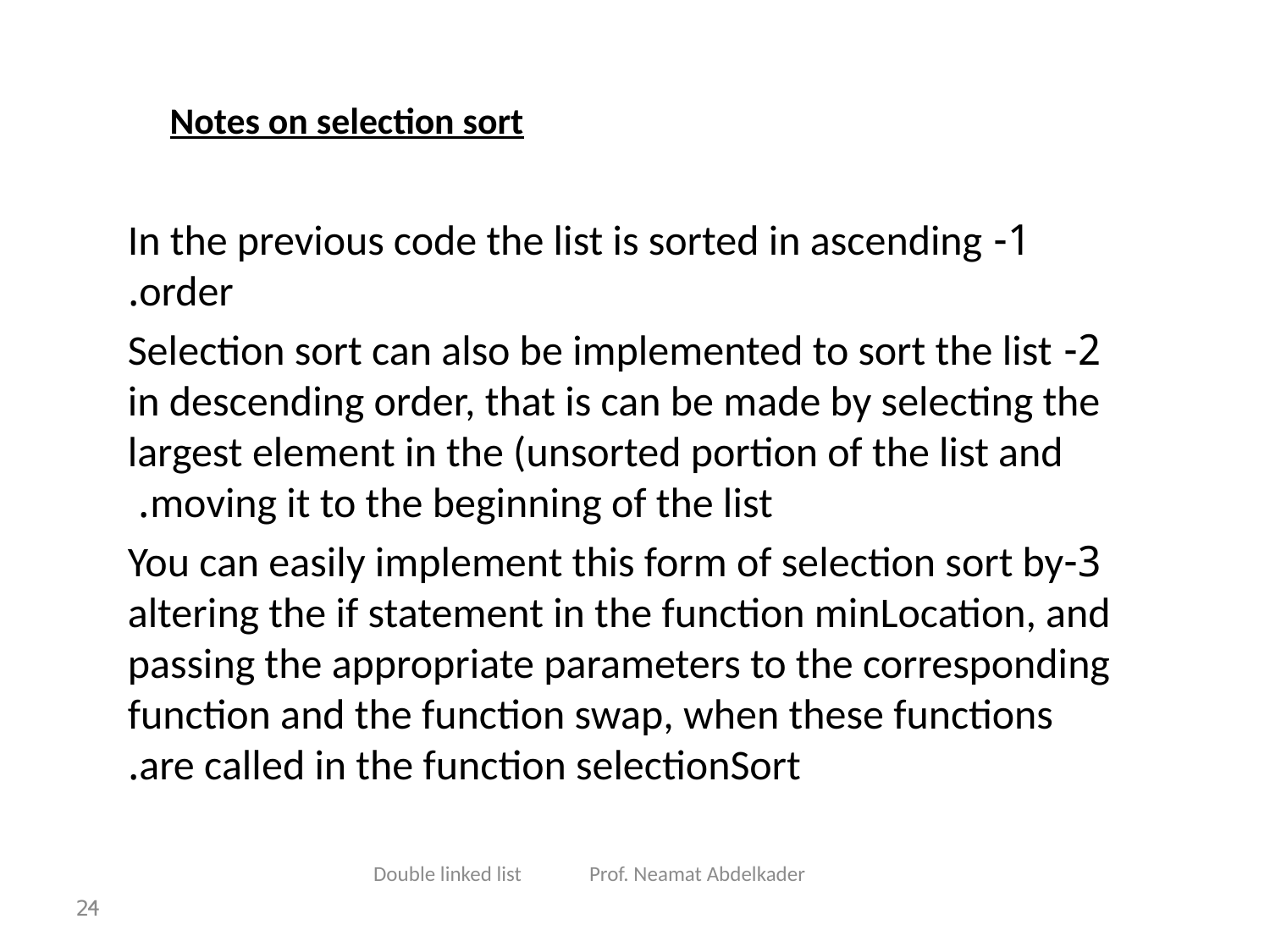

# Notes on selection sort
1- In the previous code the list is sorted in ascending order.
2- Selection sort can also be implemented to sort the list in descending order, that is can be made by selecting the largest element in the (unsorted portion of the list and moving it to the beginning of the list.
3-You can easily implement this form of selection sort by altering the if statement in the function minLocation, and passing the appropriate parameters to the corresponding function and the function swap, when these functions are called in the function selectionSort.

Double linked list              Prof. Neamat Abdelkader
24